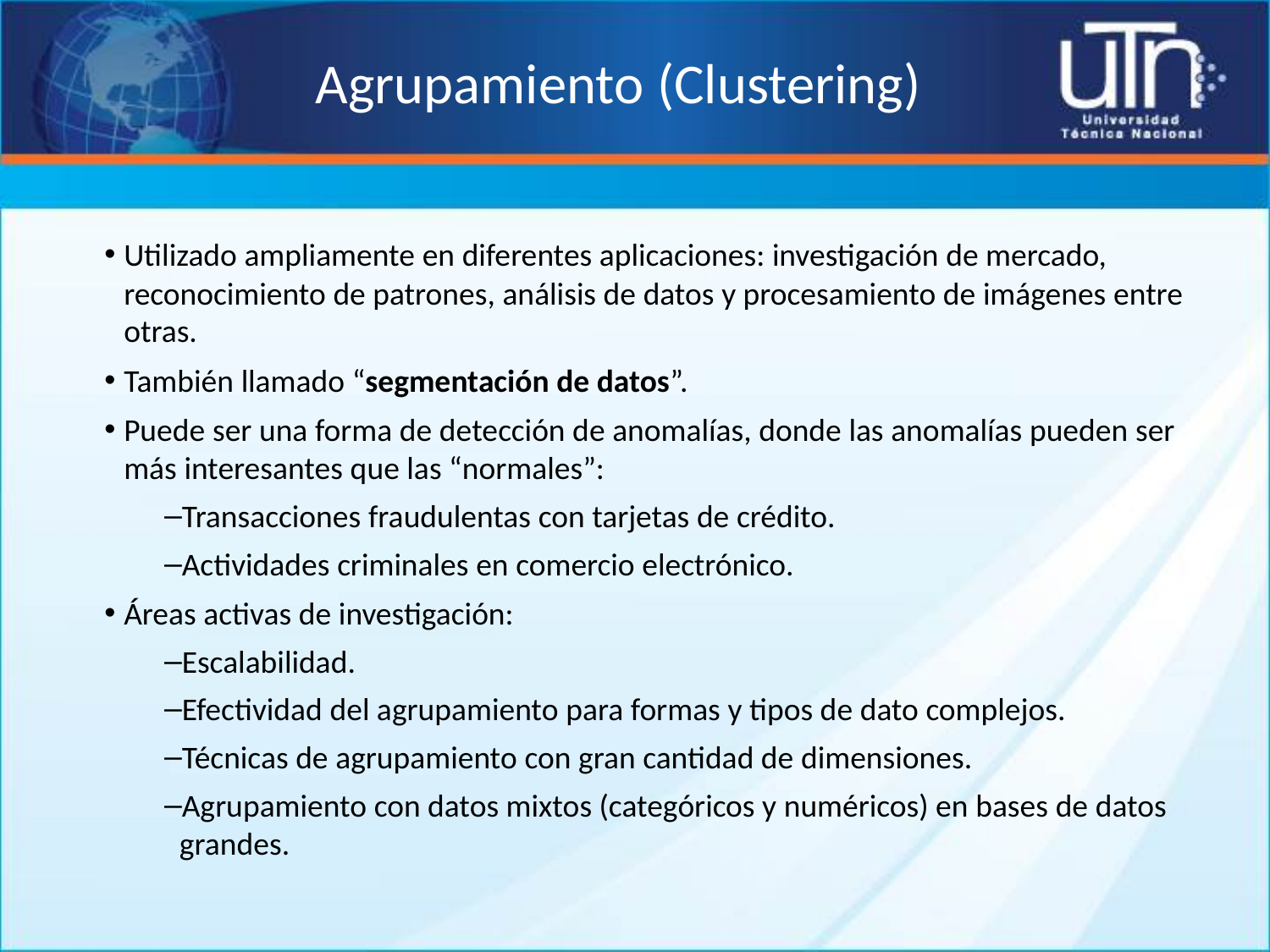

# Agrupamiento (Clustering)
Utilizado ampliamente en diferentes aplicaciones: investigación de mercado, reconocimiento de patrones, análisis de datos y procesamiento de imágenes entre otras.
También llamado “segmentación de datos”.
Puede ser una forma de detección de anomalías, donde las anomalías pueden ser más interesantes que las “normales”:
Transacciones fraudulentas con tarjetas de crédito.
Actividades criminales en comercio electrónico.
Áreas activas de investigación:
Escalabilidad.
Efectividad del agrupamiento para formas y tipos de dato complejos.
Técnicas de agrupamiento con gran cantidad de dimensiones.
Agrupamiento con datos mixtos (categóricos y numéricos) en bases de datos grandes.